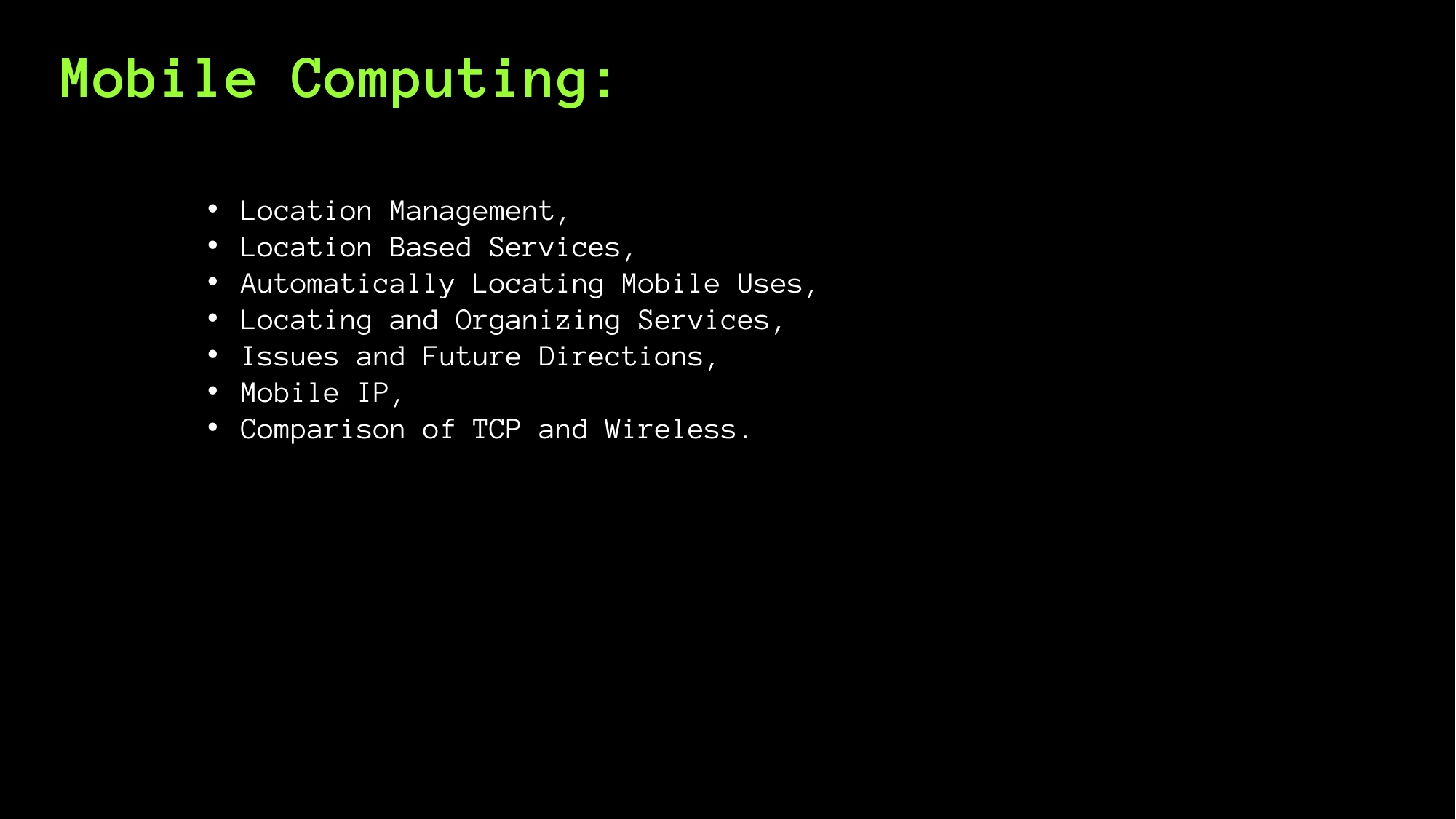

# Mobile Computing:
Location Management,
Location Based Services,
Automatically Locating Mobile Uses,
Locating and Organizing Services,
Issues and Future Directions,
Mobile IP,
Comparison of TCP and Wireless.